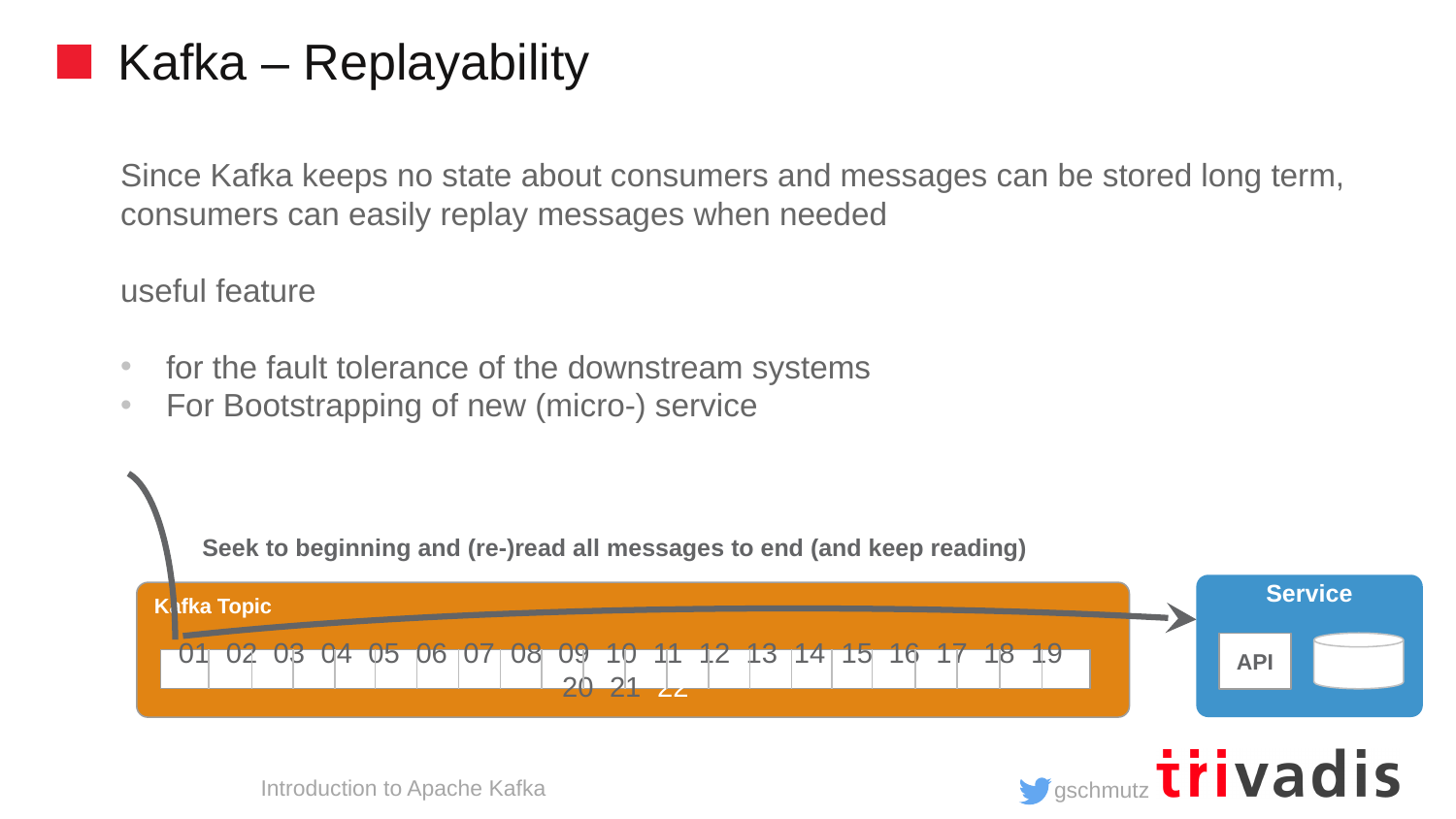

# Kafka – Replayability
Since Kafka keeps no state about consumers and messages can be stored long term, consumers can easily replay messages when needed

useful feature

for the fault tolerance of the downstream systems
For Bootstrapping of new (micro-) service

Seek to beginning and (re-)read all messages to end (and keep reading)
Service
Kafka Topic

API
01  02  03  04  05  06  07  08  09  10  11  12  13  14  15  16  17  18  19  20  21  22
Introduction to Apache Kafka